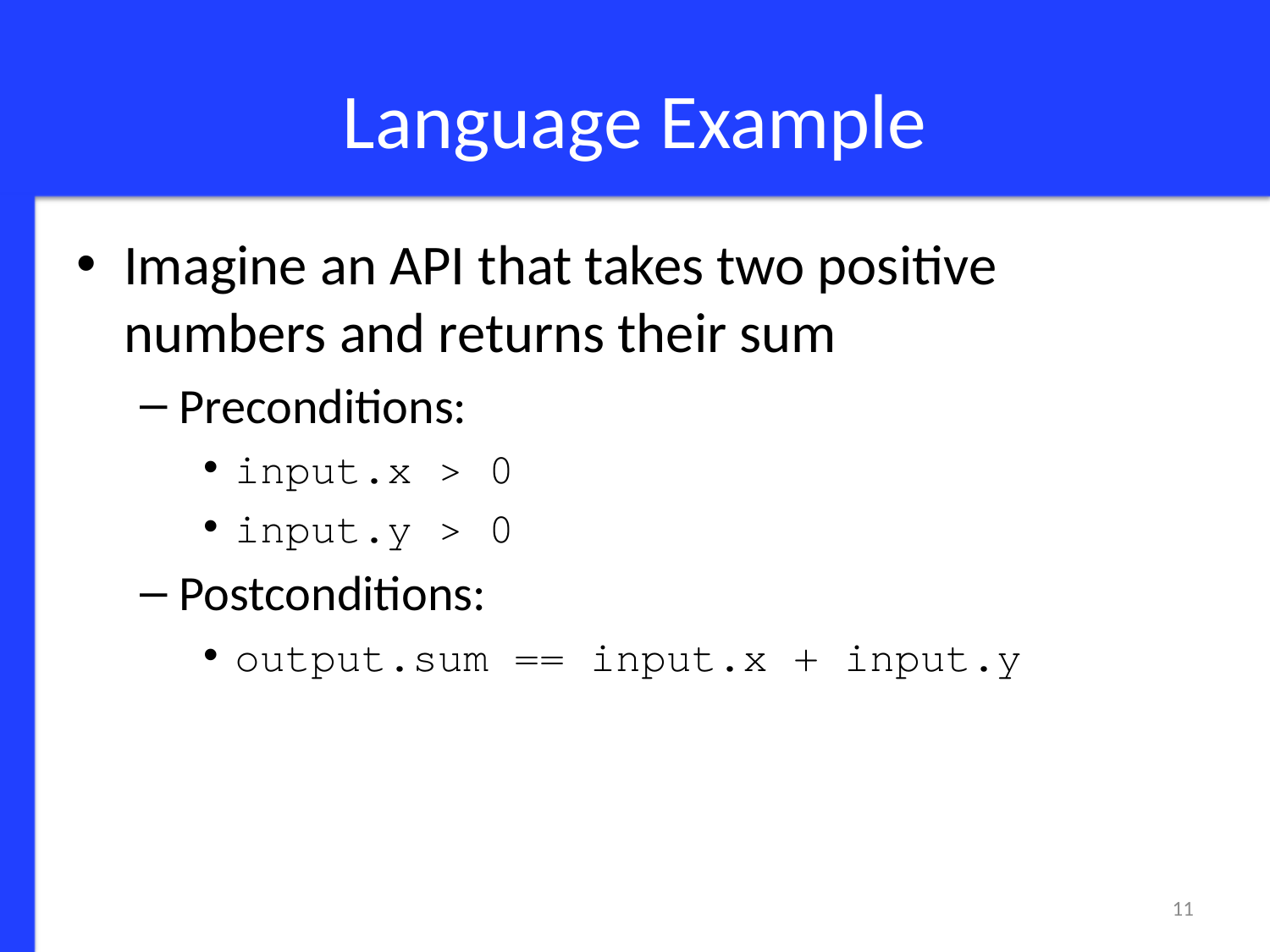

# Language Example
Imagine an API that takes two positive numbers and returns their sum
Preconditions:
input.x > 0
input.y > 0
Postconditions:
output.sum == input.x + input.y
11